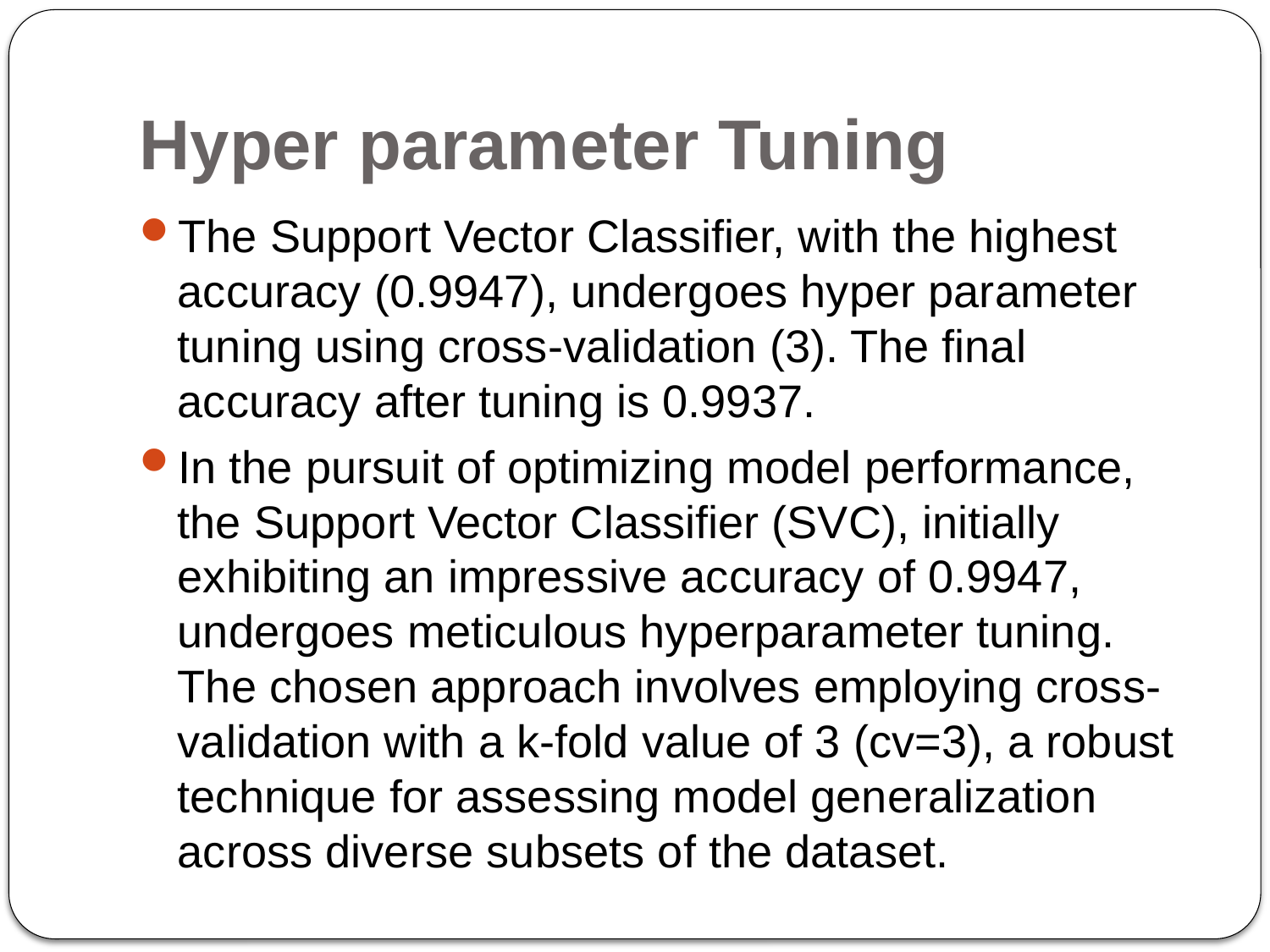

# Hyper parameter Tuning
The Support Vector Classifier, with the highest accuracy (0.9947), undergoes hyper parameter tuning using cross-validation (3). The final accuracy after tuning is 0.9937.
In the pursuit of optimizing model performance, the Support Vector Classifier (SVC), initially exhibiting an impressive accuracy of 0.9947, undergoes meticulous hyperparameter tuning. The chosen approach involves employing cross-validation with a k-fold value of 3 (cv=3), a robust technique for assessing model generalization across diverse subsets of the dataset.